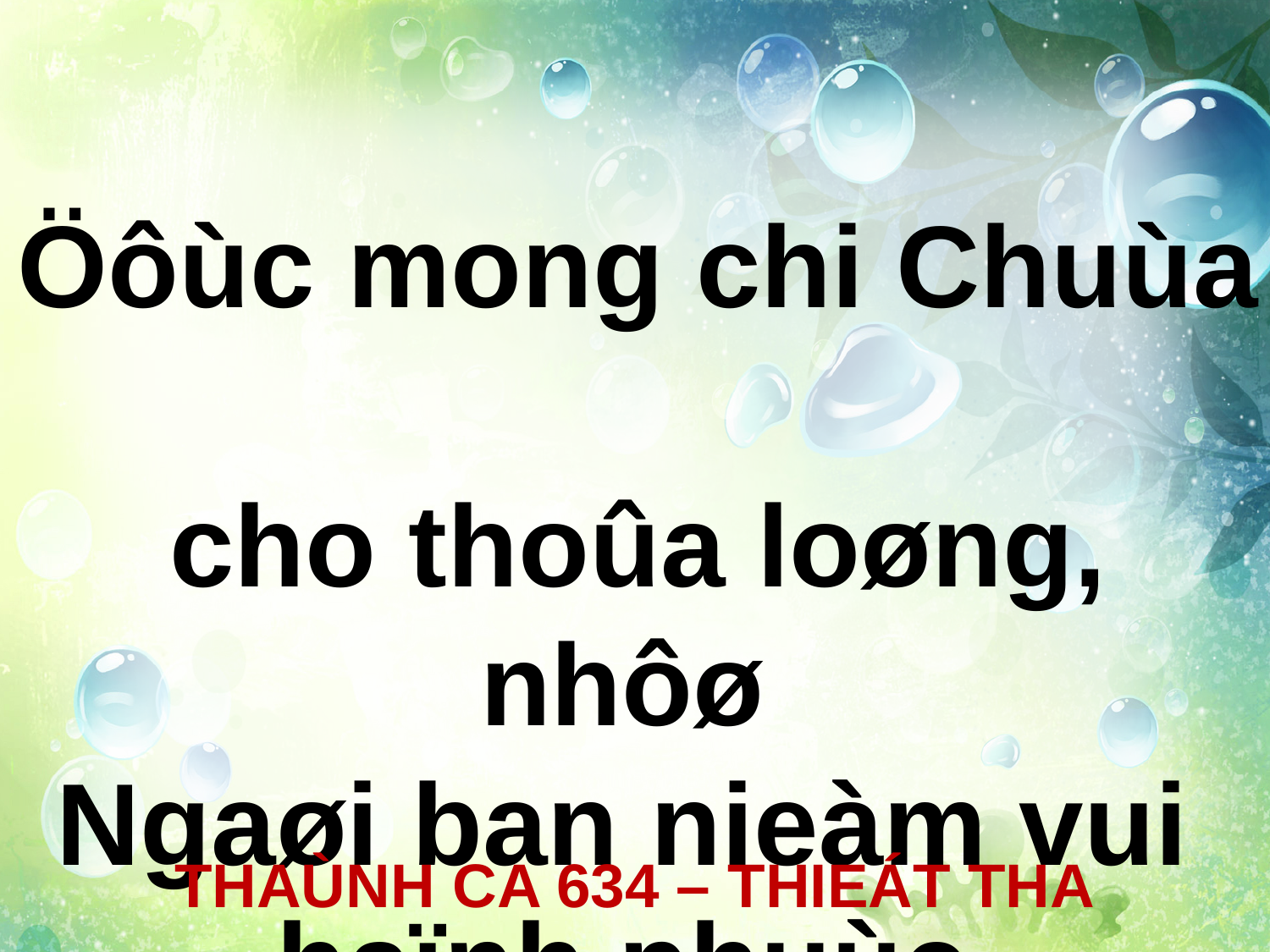

Öôùc mong chi Chuùa
cho thoûa loøng, nhôø
Ngaøi ban nieàm vui
haïnh phuùc.
THAÙNH CA 634 – THIEÁT THA